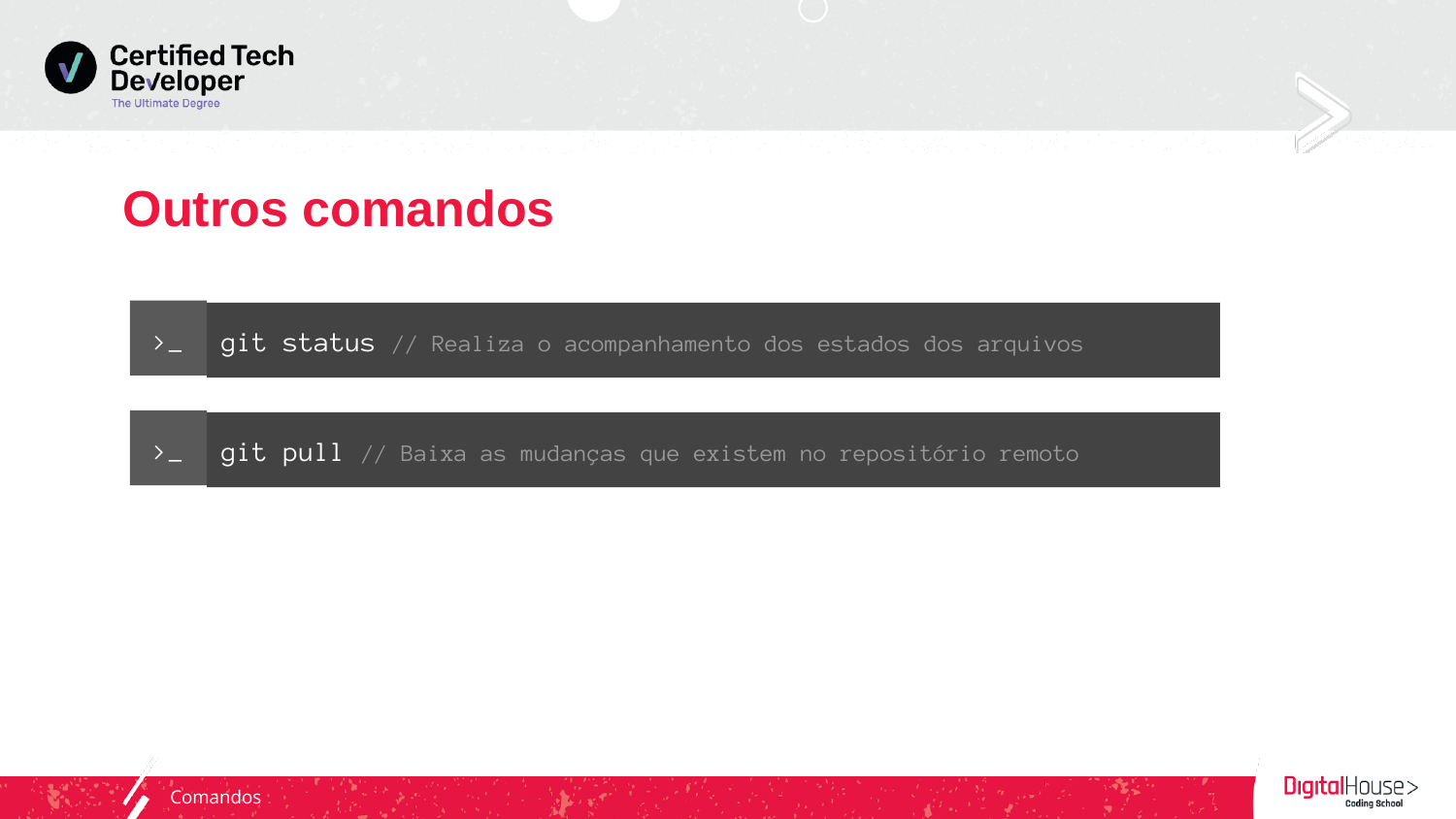

# Outros comandos
>_
git status // Realiza o acompanhamento dos estados dos arquivos
>_
git pull // Baixa as mudanças que existem no repositório remoto